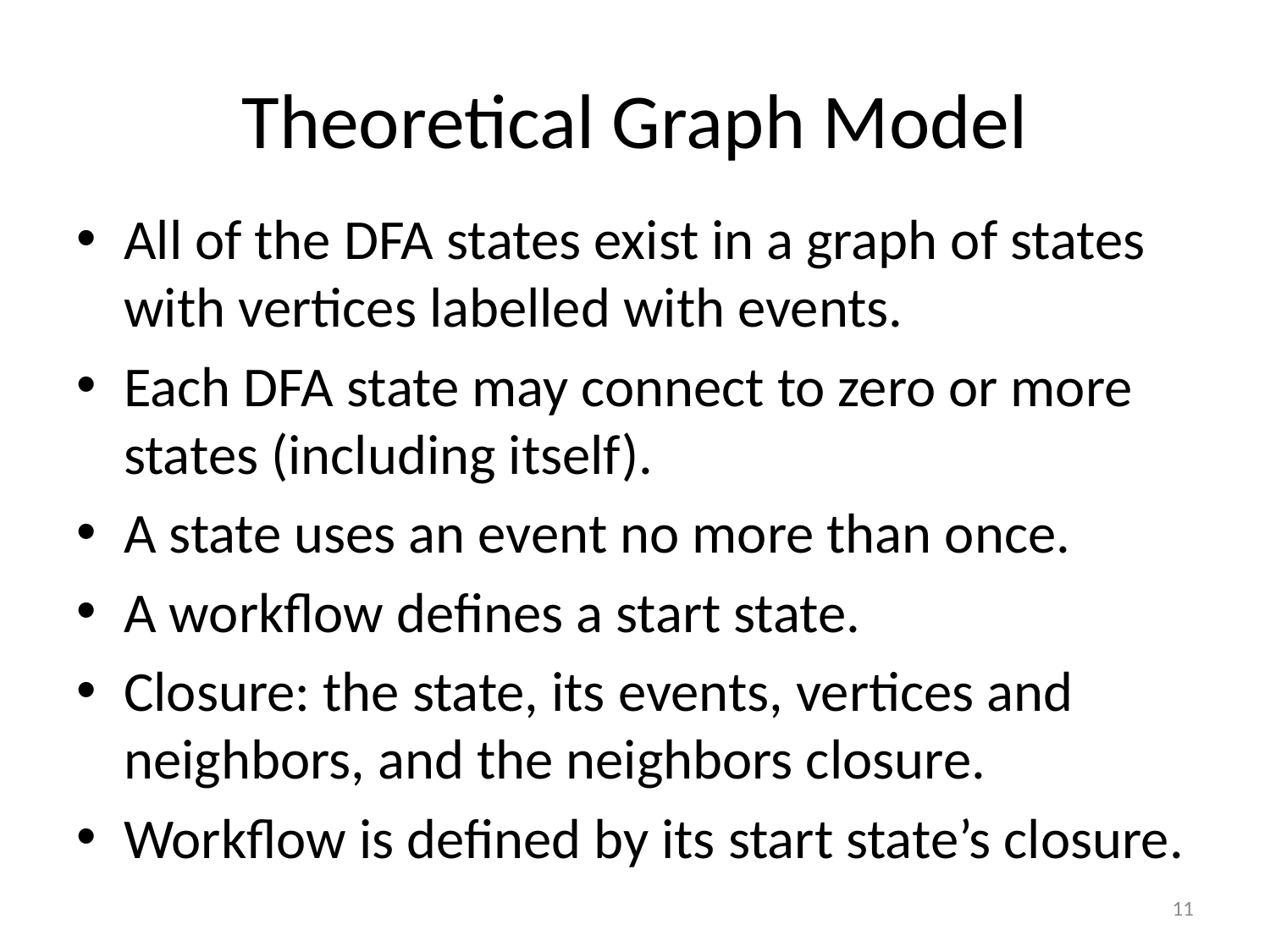

# Theoretical Graph Model
All of the DFA states exist in a graph of states with vertices labelled with events.
Each DFA state may connect to zero or more states (including itself).
A state uses an event no more than once.
A workflow defines a start state.
Closure: the state, its events, vertices and neighbors, and the neighbors closure.
Workflow is defined by its start state’s closure.
11